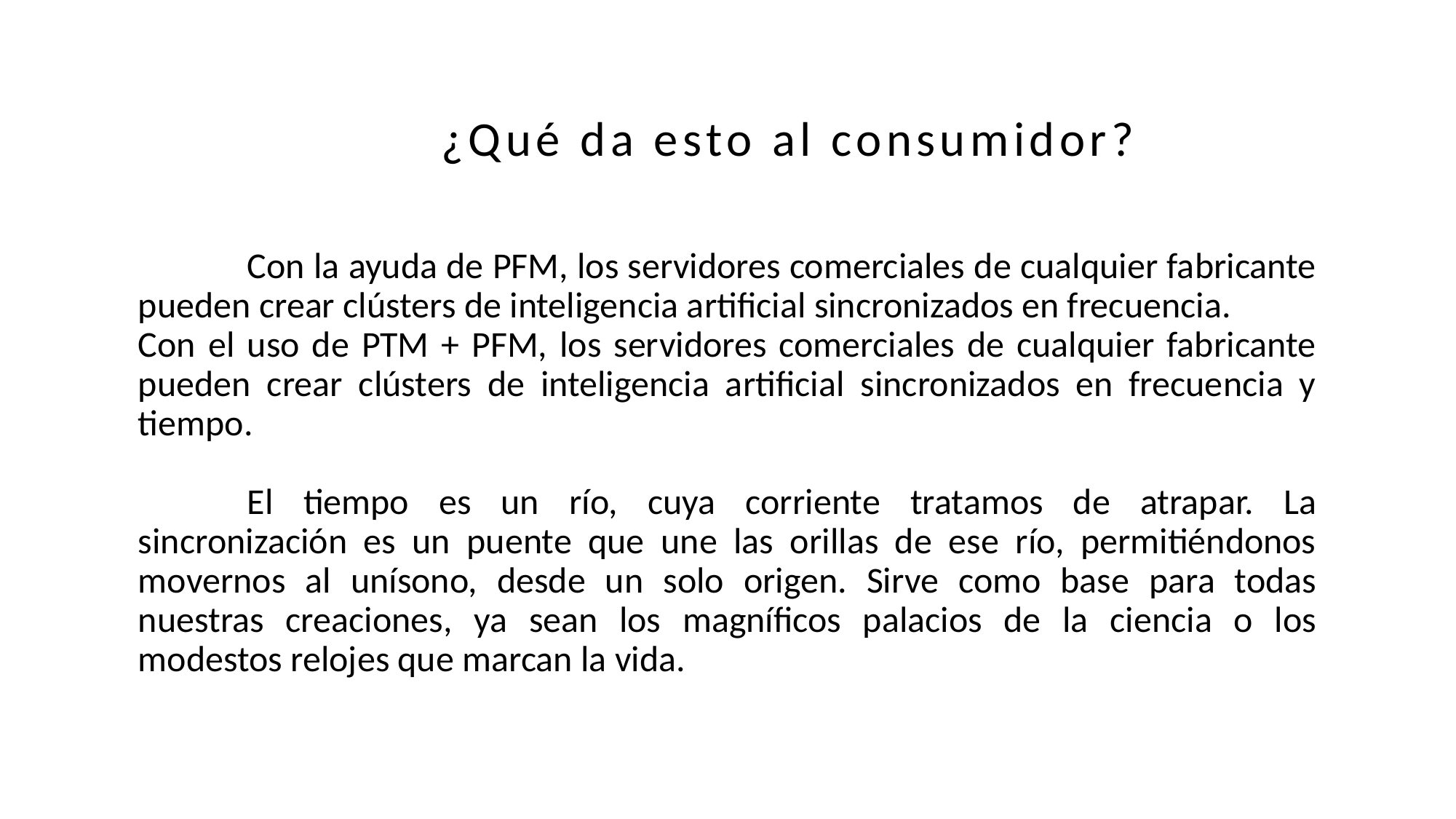

¿Qué da esto al consumidor?
	Con la ayuda de PFM, los servidores comerciales de cualquier fabricante pueden crear clústers de inteligencia artificial sincronizados en frecuencia.
Con el uso de PTM + PFM, los servidores comerciales de cualquier fabricante pueden crear clústers de inteligencia artificial sincronizados en frecuencia y tiempo.

	El tiempo es un río, cuya corriente tratamos de atrapar. La sincronización es un puente que une las orillas de ese río, permitiéndonos movernos al unísono, desde un solo origen. Sirve como base para todas nuestras creaciones, ya sean los magníficos palacios de la ciencia o los modestos relojes que marcan la vida.